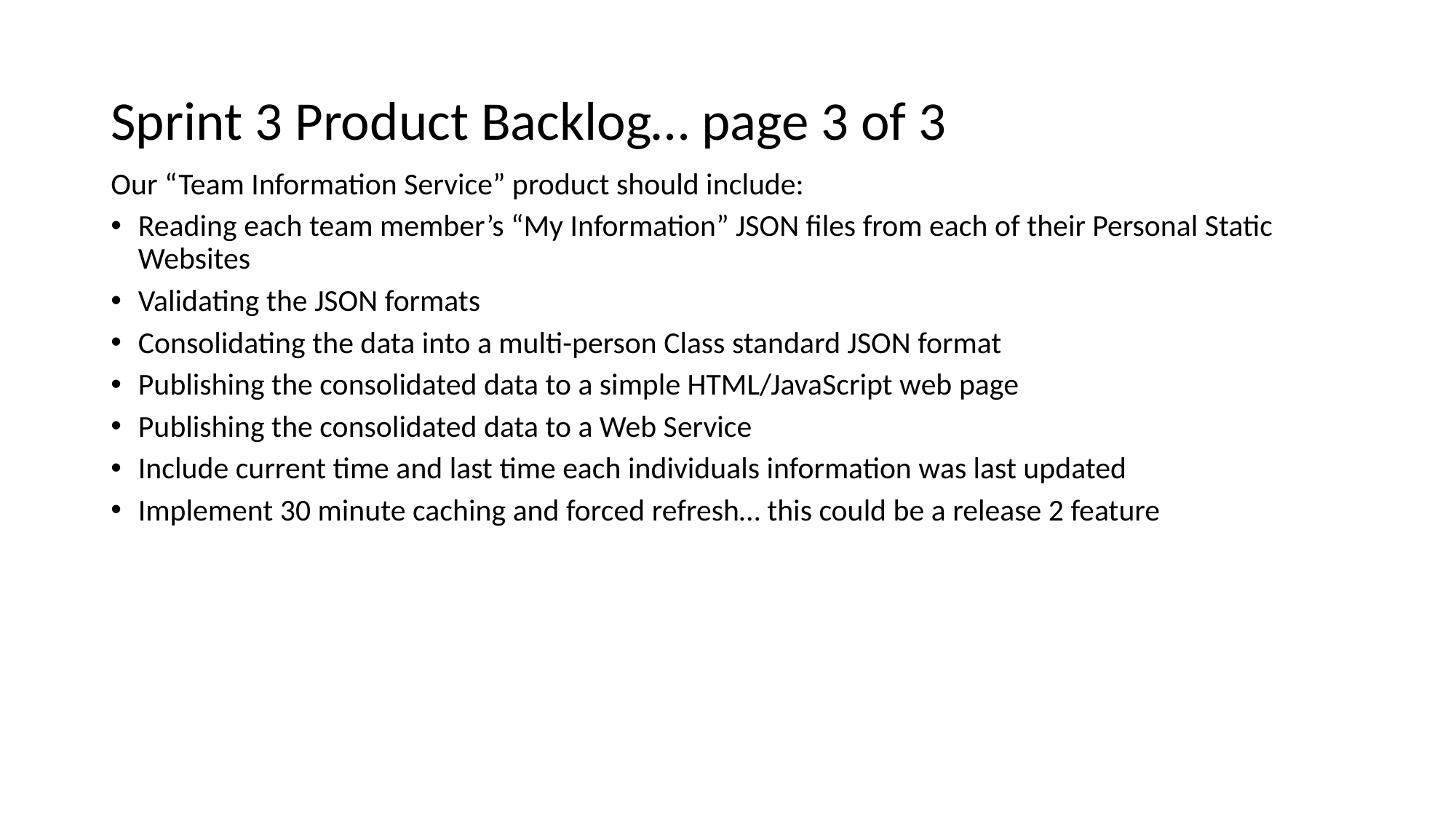

# Sprint 3 Product Backlog… page 3 of 3
Our “Team Information Service” product should include:
Reading each team member’s “My Information” JSON files from each of their Personal Static Websites
Validating the JSON formats
Consolidating the data into a multi-person Class standard JSON format
Publishing the consolidated data to a simple HTML/JavaScript web page
Publishing the consolidated data to a Web Service
Include current time and last time each individuals information was last updated
Implement 30 minute caching and forced refresh… this could be a release 2 feature